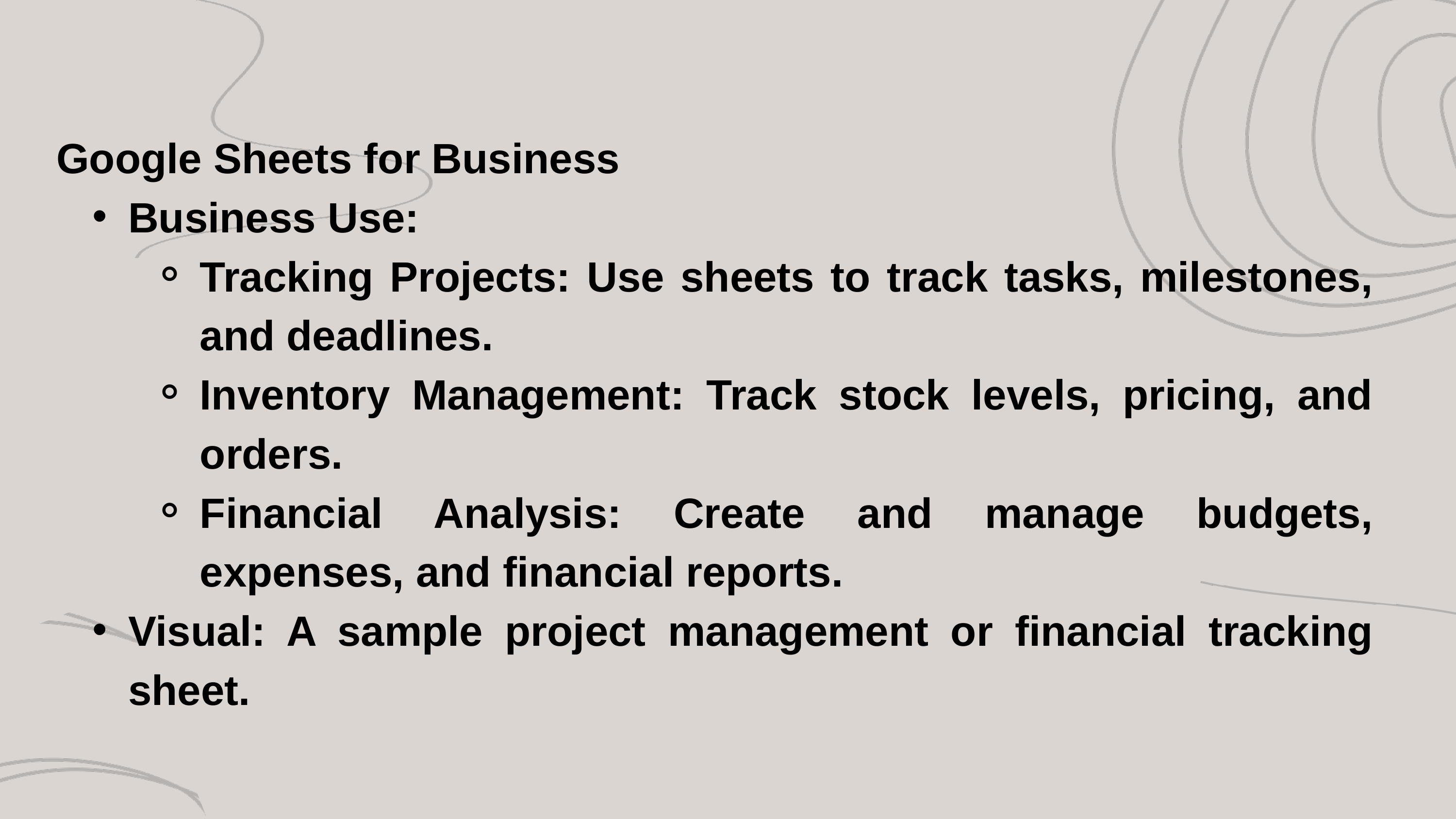

Google Sheets for Business
Business Use:
Tracking Projects: Use sheets to track tasks, milestones, and deadlines.
Inventory Management: Track stock levels, pricing, and orders.
Financial Analysis: Create and manage budgets, expenses, and financial reports.
Visual: A sample project management or financial tracking sheet.